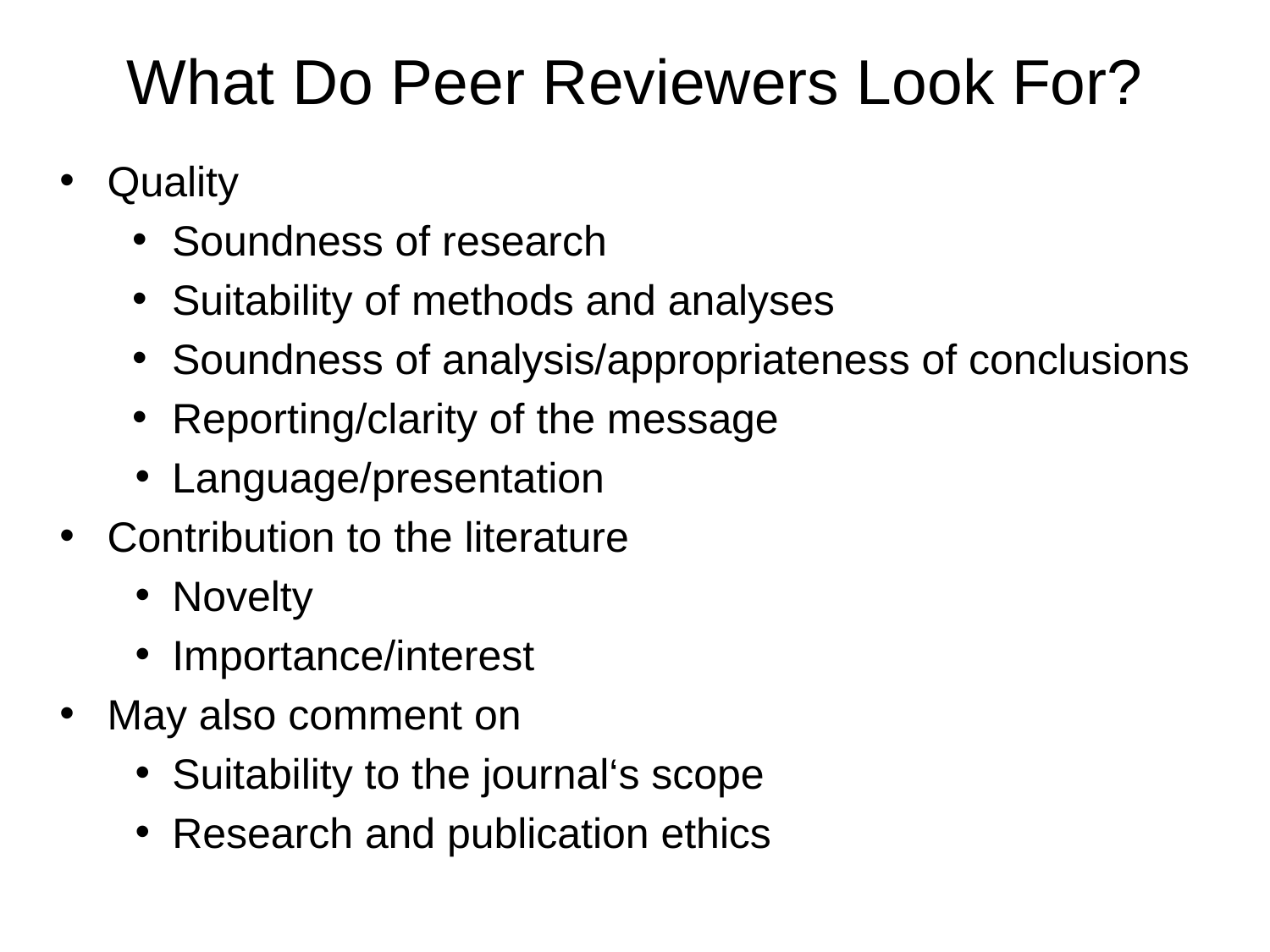

# What Do Peer Reviewers Look For?
Quality
Soundness of research
Suitability of methods and analyses
Soundness of analysis/appropriateness of conclusions
Reporting/clarity of the message
Language/presentation
Contribution to the literature
Novelty
Importance/interest
May also comment on
Suitability to the journal‘s scope
Research and publication ethics